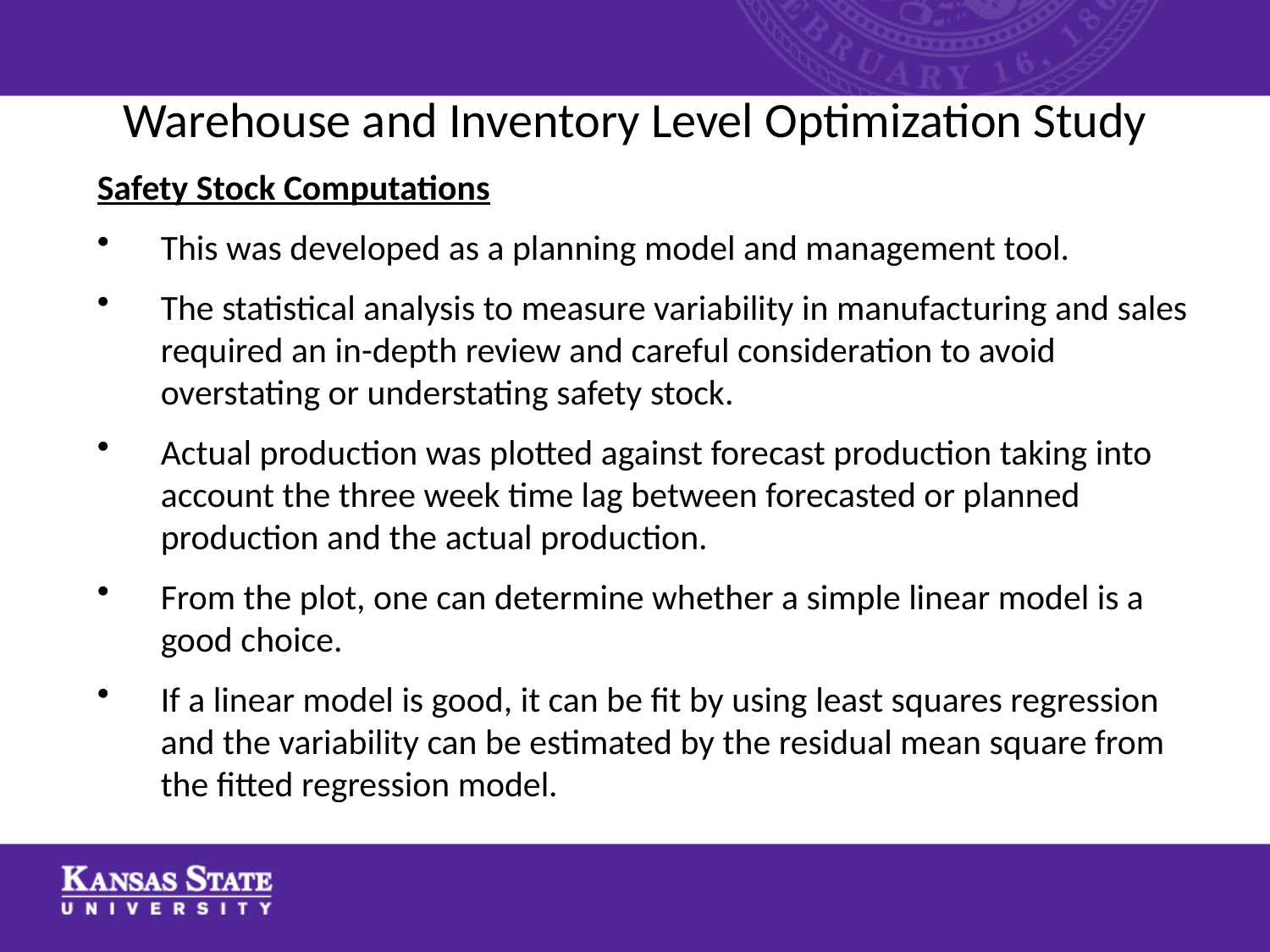

# Warehouse and Inventory Level Optimization Study
Safety Stock Computations
This was developed as a planning model and management tool.
The statistical analysis to measure variability in manufacturing and sales required an in-depth review and careful consideration to avoid overstating or understating safety stock.
Actual production was plotted against forecast production taking into account the three week time lag between forecasted or planned production and the actual production.
From the plot, one can determine whether a simple linear model is a good choice.
If a linear model is good, it can be fit by using least squares regression and the variability can be estimated by the residual mean square from the fitted regression model.